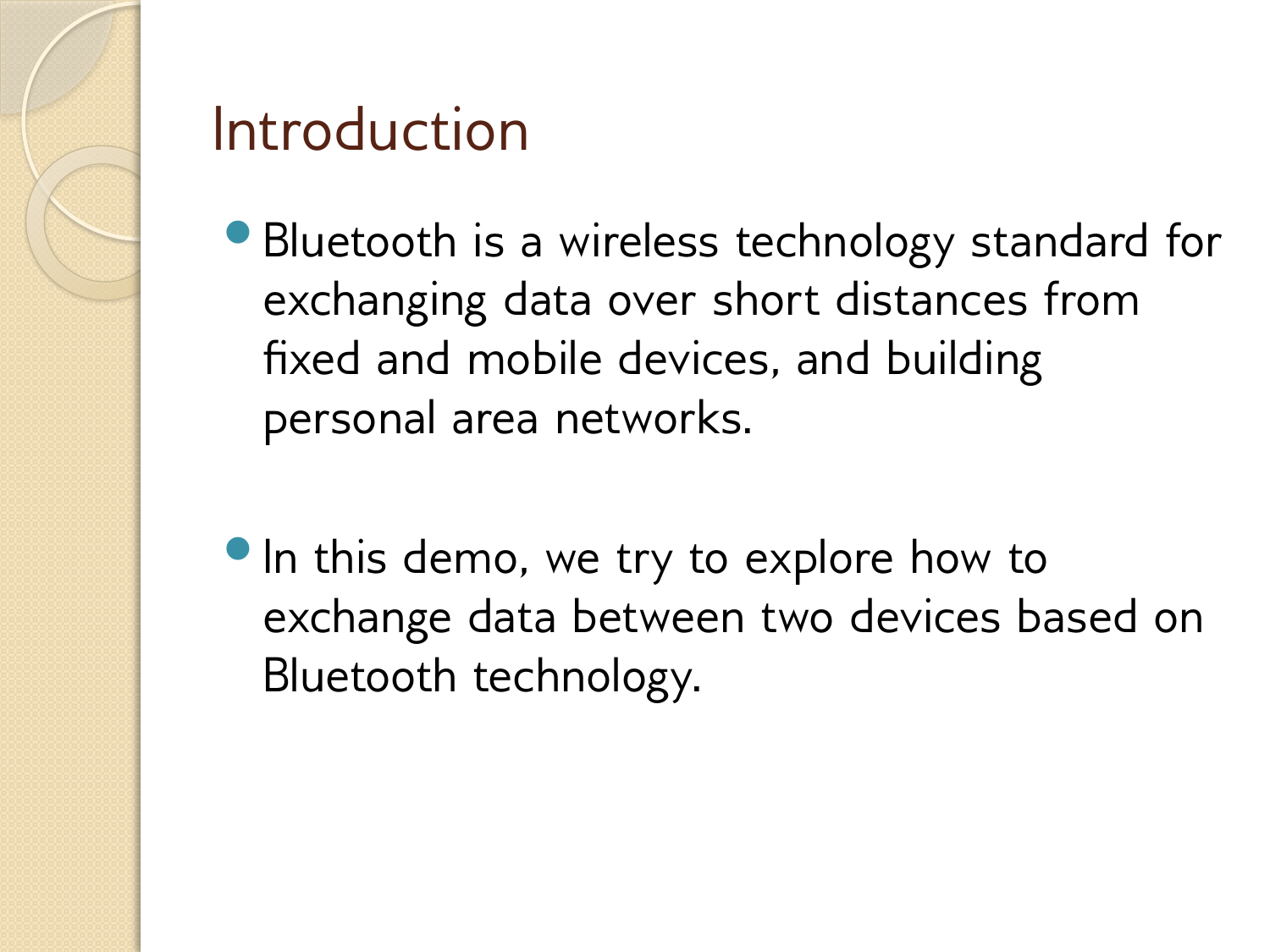

# Introduction
Bluetooth is a wireless technology standard for exchanging data over short distances from fixed and mobile devices, and building personal area networks.

In this demo, we try to explore how to exchange data between two devices based on Bluetooth technology.